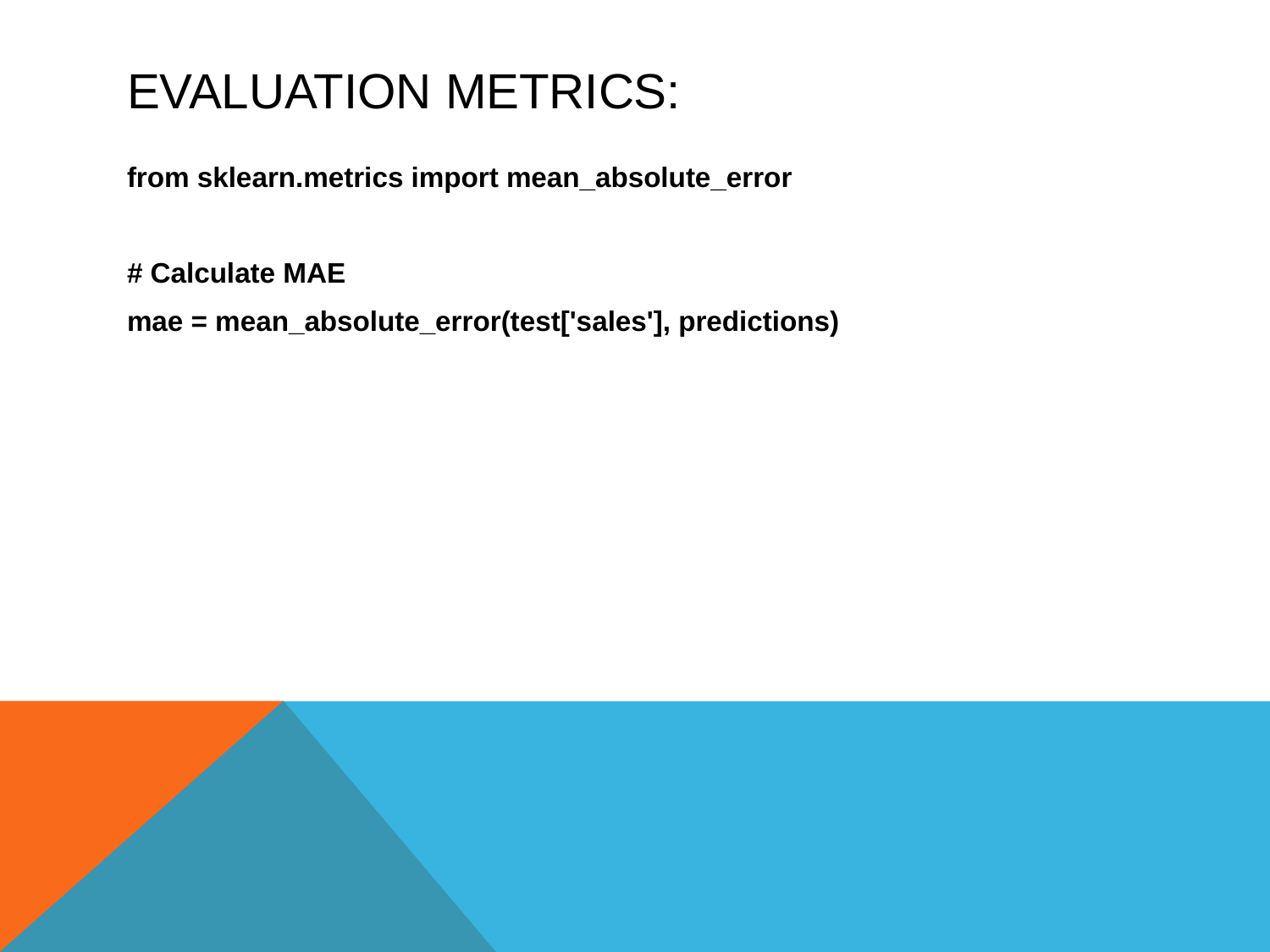

# Evaluation Metrics:
from sklearn.metrics import mean_absolute_error

# Calculate MAE
mae = mean_absolute_error(test['sales'], predictions)